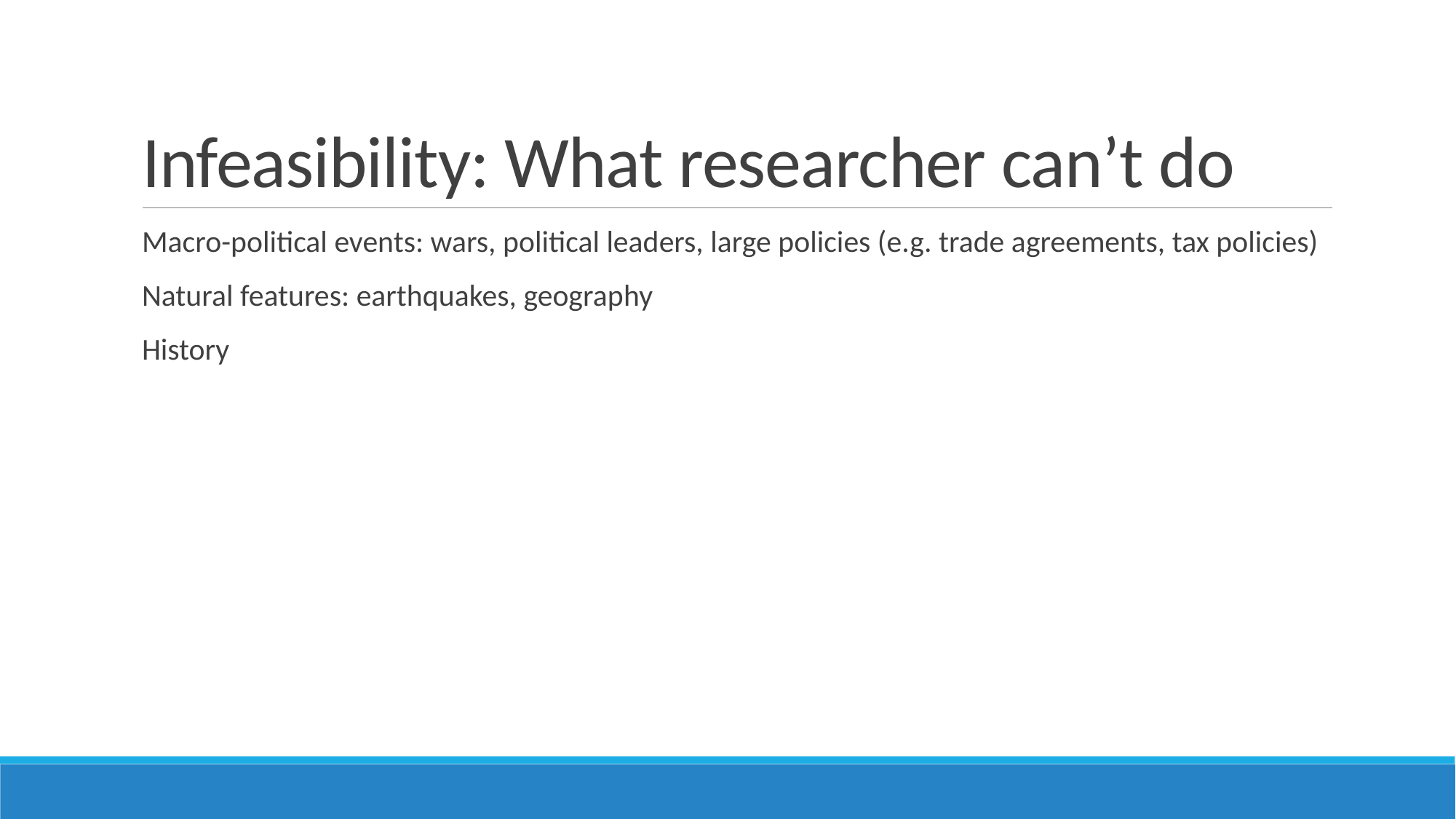

# Infeasibility: What researcher can’t do
Macro-political events: wars, political leaders, large policies (e.g. trade agreements, tax policies)
Natural features: earthquakes, geography
History